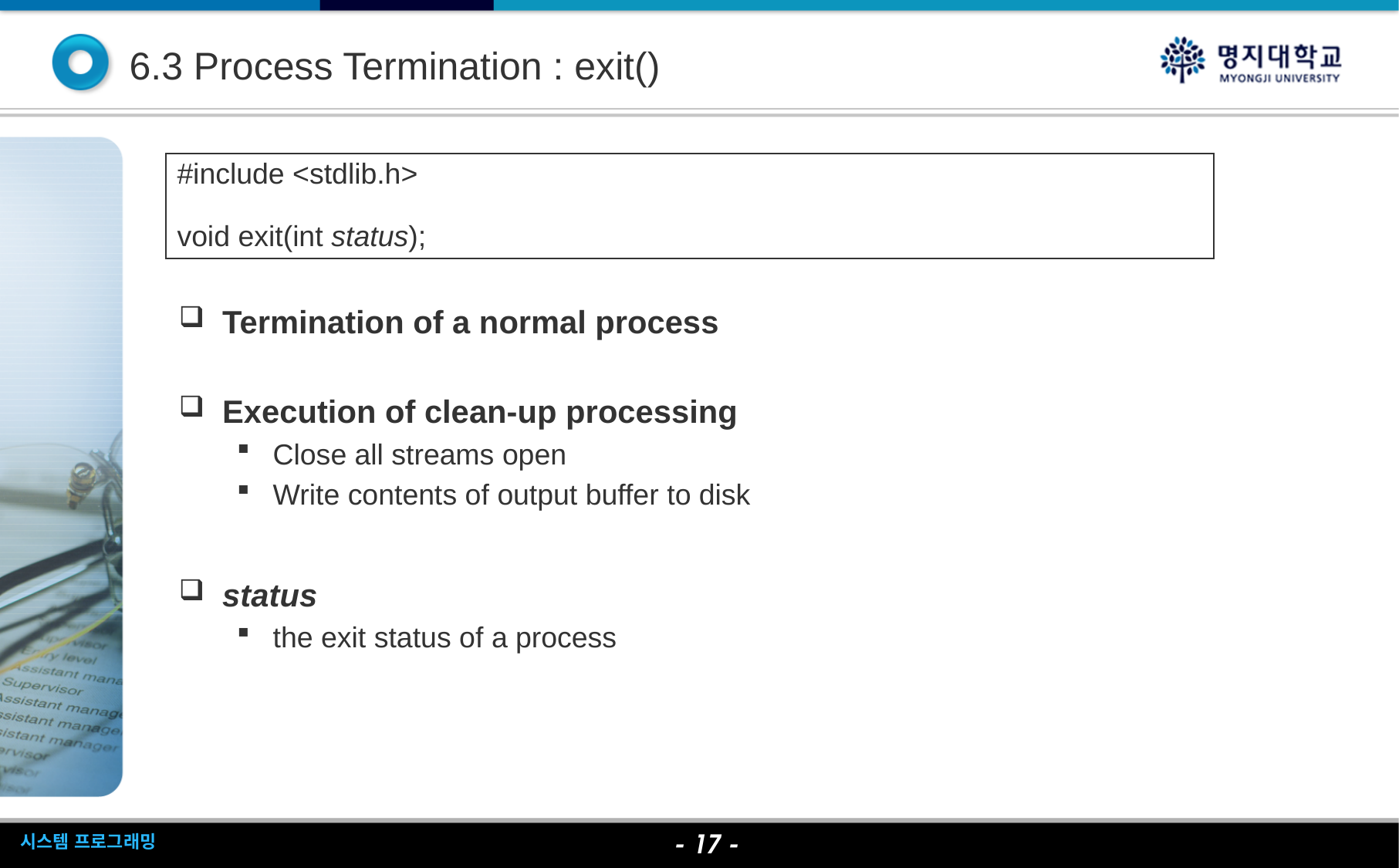

6.3 Process Termination : exit()
#include <stdlib.h>

void exit(int status);
Termination of a normal process

Execution of clean-up processing
Close all streams open
Write contents of output buffer to disk

status
the exit status of a process

- 17 -